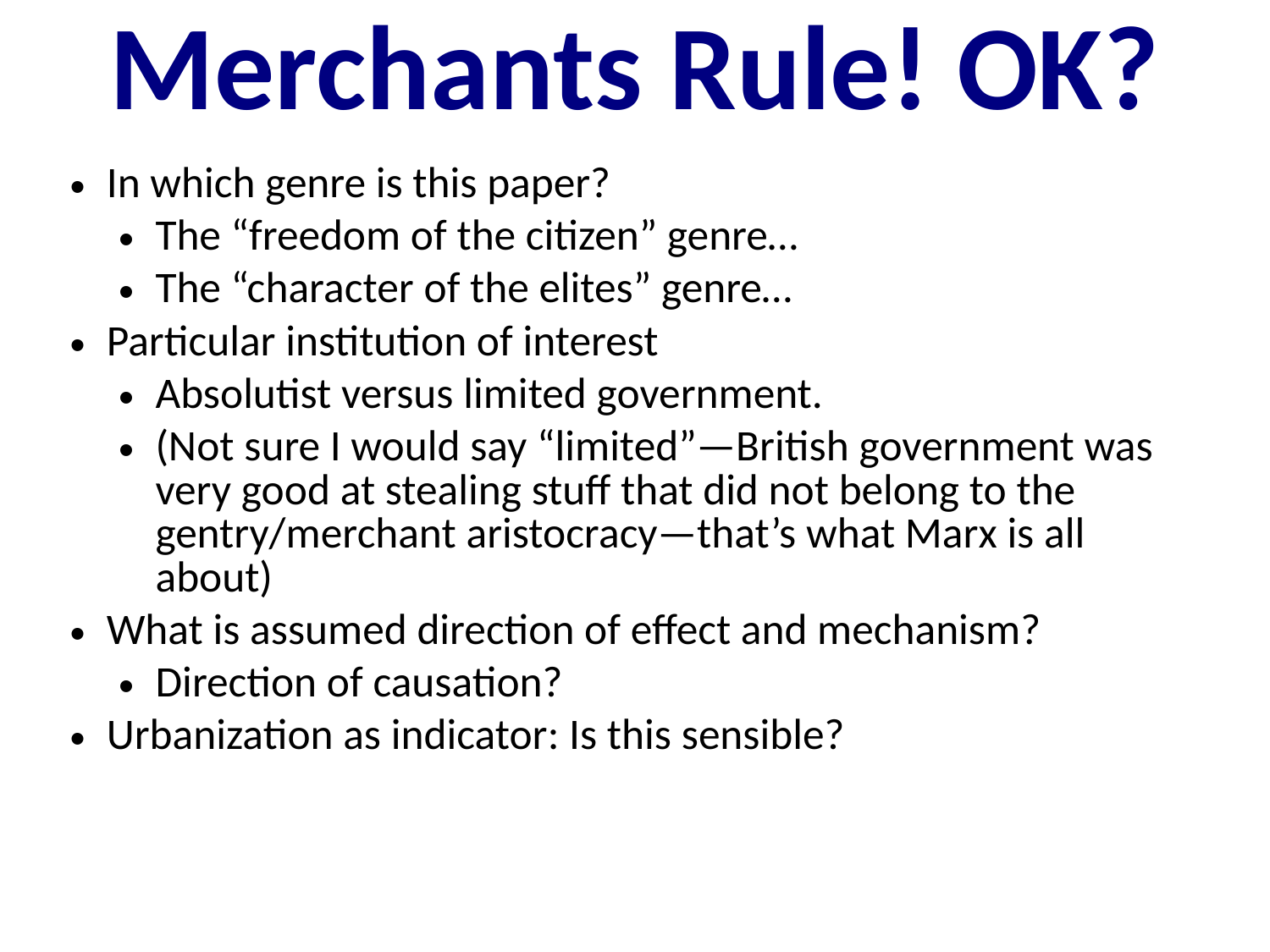

Merchants Rule! OK?
In which genre is this paper?
The “freedom of the citizen” genre…
The “character of the elites” genre…
Particular institution of interest
Absolutist versus limited government.
(Not sure I would say “limited”—British government was very good at stealing stuff that did not belong to the gentry/merchant aristocracy—that’s what Marx is all about)
What is assumed direction of effect and mechanism?
Direction of causation?
Urbanization as indicator: Is this sensible?